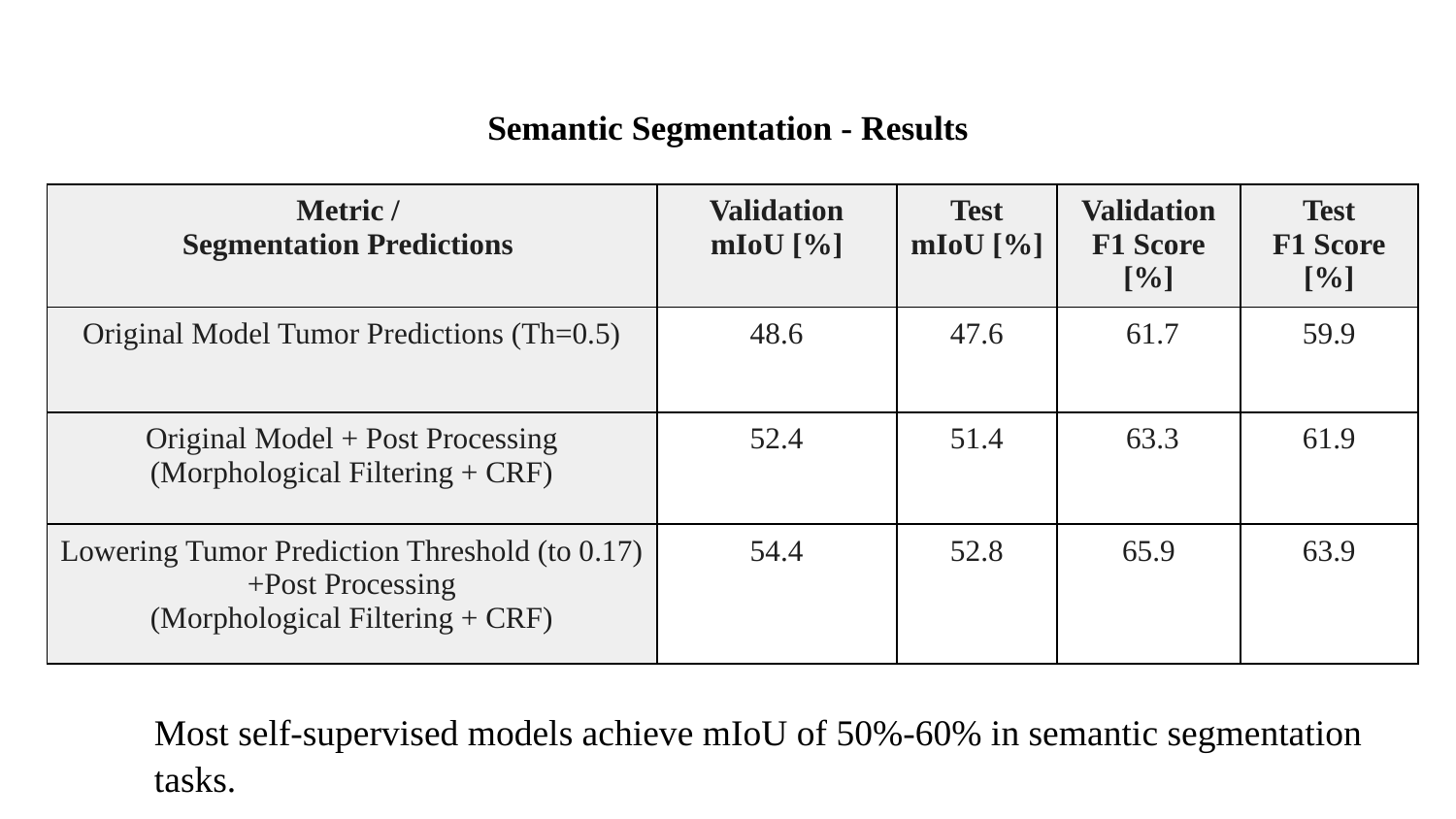

# Semantic Segmentation - Results
| Metric / Segmentation Predictions | Validation mIoU [%] | Test mIoU [%] | Validation F1 Score [%] | Test F1 Score [%] |
| --- | --- | --- | --- | --- |
| Original Model Tumor Predictions (Th=0.5) | 48.6 | 47.6 | 61.7 | 59.9 |
| Original Model + Post Processing (Morphological Filtering + CRF) | 52.4 | 51.4 | 63.3 | 61.9 |
| Lowering Tumor Prediction Threshold (to 0.17) +Post Processing (Morphological Filtering + CRF) | 54.4 | 52.8 | 65.9 | 63.9 |
Most self-supervised models achieve mIoU of 50%-60% in semantic segmentation tasks.